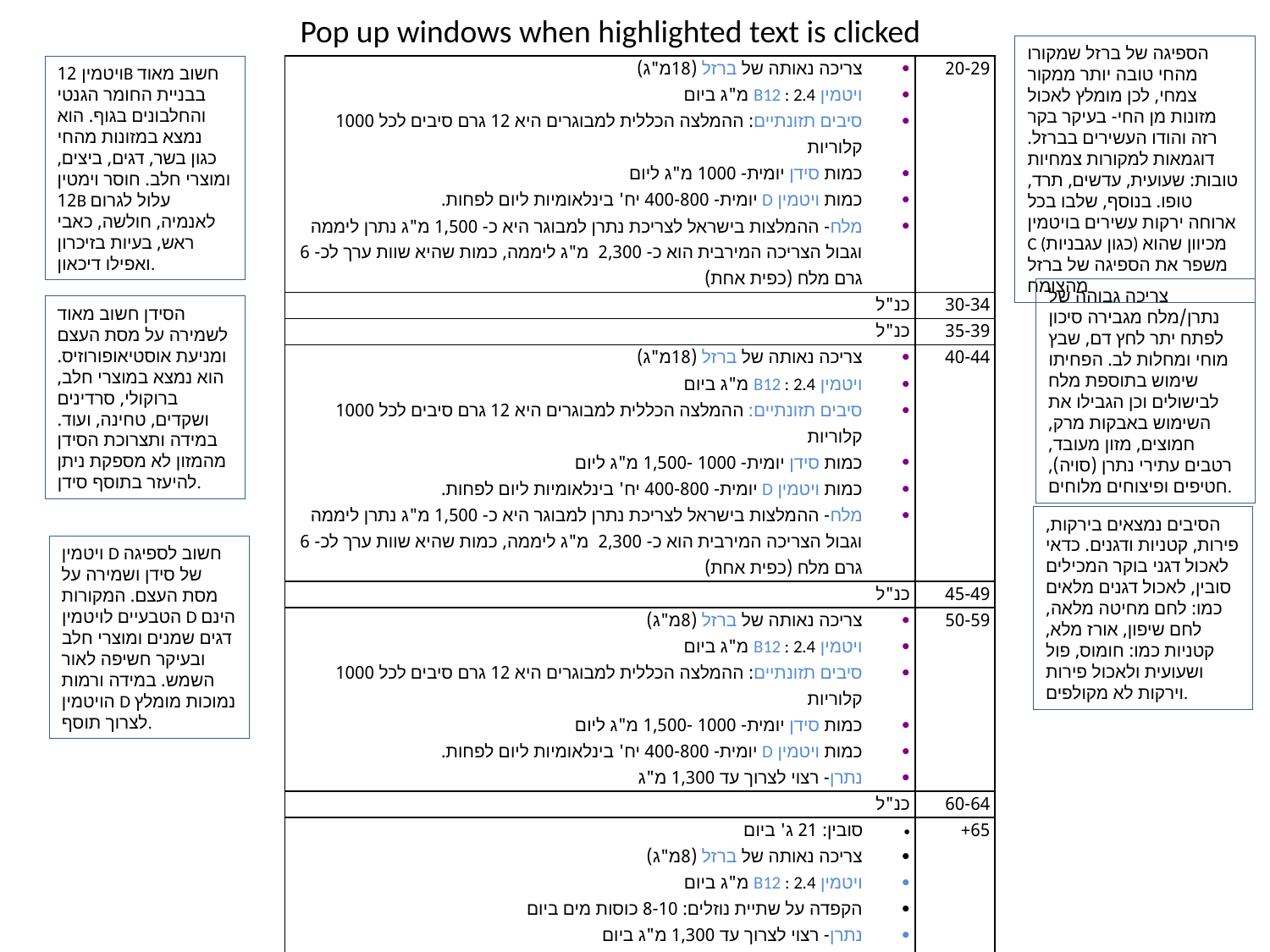

Pop up windows when highlighted text is clicked
הספיגה של ברזל שמקורו מהחי טובה יותר ממקור צמחי, לכן מומלץ לאכול מזונות מן החי- בעיקר בקר רזה והודו העשירים בברזל. דוגמאות למקורות צמחיות טובות: שעועית, עדשים, תרד, טופו. בנוסף, שלבו בכל ארוחה ירקות עשירים בויטמין C (כגון עגבניות) מכיוון שהוא משפר את הספיגה של ברזל מהצומח
ויטמין 12B חשוב מאוד בבניית החומר הגנטי והחלבונים בגוף. הוא נמצא במזונות מהחי כגון בשר, דגים, ביצים, ומוצרי חלב. חוסר וימטין 12B עלול לגרום לאנמיה, חולשה, כאבי ראש, בעיות בזיכרון ואפילו דיכאון.
| צריכה נאותה של ברזל (18מ"ג) ויטמין B12 : 2.4 מ"ג ביום סיבים תזונתיים: ההמלצה הכללית למבוגרים היא 12 גרם סיבים לכל 1000 קלוריות כמות סידן יומית- 1000 מ"ג ליום כמות ויטמין D יומית- 400-800 יח' בינלאומיות ליום לפחות. מלח- ההמלצות בישראל לצריכת נתרן למבוגר היא כ- 1,500 מ"ג נתרן ליממה וגבול הצריכה המירבית הוא כ- 2,300  מ"ג ליממה, כמות שהיא שוות ערך לכ- 6 גרם מלח (כפית אחת) | 20-29 |
| --- | --- |
| כנ"ל | 30-34 |
| כנ"ל | 35-39 |
| צריכה נאותה של ברזל (18מ"ג) ויטמין B12 : 2.4 מ"ג ביום סיבים תזונתיים: ההמלצה הכללית למבוגרים היא 12 גרם סיבים לכל 1000 קלוריות כמות סידן יומית- 1000 -1,500 מ"ג ליום כמות ויטמין D יומית- 400-800 יח' בינלאומיות ליום לפחות. מלח- ההמלצות בישראל לצריכת נתרן למבוגר היא כ- 1,500 מ"ג נתרן ליממה וגבול הצריכה המירבית הוא כ- 2,300  מ"ג ליממה, כמות שהיא שוות ערך לכ- 6 גרם מלח (כפית אחת) | 40-44 |
| כנ"ל | 45-49 |
| צריכה נאותה של ברזל (8מ"ג) ויטמין B12 : 2.4 מ"ג ביום סיבים תזונתיים: ההמלצה הכללית למבוגרים היא 12 גרם סיבים לכל 1000 קלוריות כמות סידן יומית- 1000 -1,500 מ"ג ליום כמות ויטמין D יומית- 400-800 יח' בינלאומיות ליום לפחות. נתרן- רצוי לצרוך עד 1,300 מ"ג | 50-59 |
| כנ"ל | 60-64 |
| סובין: 21 ג' ביום צריכה נאותה של ברזל (8מ"ג) ויטמין B12 : 2.4 מ"ג ביום הקפדה על שתיית נוזלים: 8-10 כוסות מים ביום נתרן- רצוי לצרוך עד 1,300 מ"ג ביום כמות סידן יומית- 1,200 מ"ג ליום כמות ויטמין D יומית- 800-1000 מ"ג יחידות בינלאומיות | 65+ |
צריכה גבוהה של נתרן/מלח מגבירה סיכון לפתח יתר לחץ דם, שבץ מוחי ומחלות לב. הפחיתו שימוש בתוספת מלח לבישולים וכן הגבילו את השימוש באבקות מרק, חמוצים, מזון מעובד, רטבים עתירי נתרן (סויה), חטיפים ופיצוחים מלוחים.
הסידן חשוב מאוד לשמירה על מסת העצם ומניעת אוסטיאופורוזיס. הוא נמצא במוצרי חלב, ברוקולי, סרדינים ושקדים, טחינה, ועוד. במידה ותצרוכת הסידן מהמזון לא מספקת ניתן להיעזר בתוסף סידן.
הסיבים נמצאים בירקות, פירות, קטניות ודגנים. כדאי לאכול דגני בוקר המכילים סובין, לאכול דגנים מלאים כמו: לחם מחיטה מלאה, לחם שיפון, אורז מלא, קטניות כמו: חומוס, פול ושעועית ולאכול פירות וירקות לא מקולפים.
ויטמין D חשוב לספיגה של סידן ושמירה על מסת העצם. המקורות הטבעיים לויטמין D הינם דגים שמנים ומוצרי חלב ובעיקר חשיפה לאור השמש. במידה ורמות הויטמין D נמוכות מומלץ לצרוך תוסף.